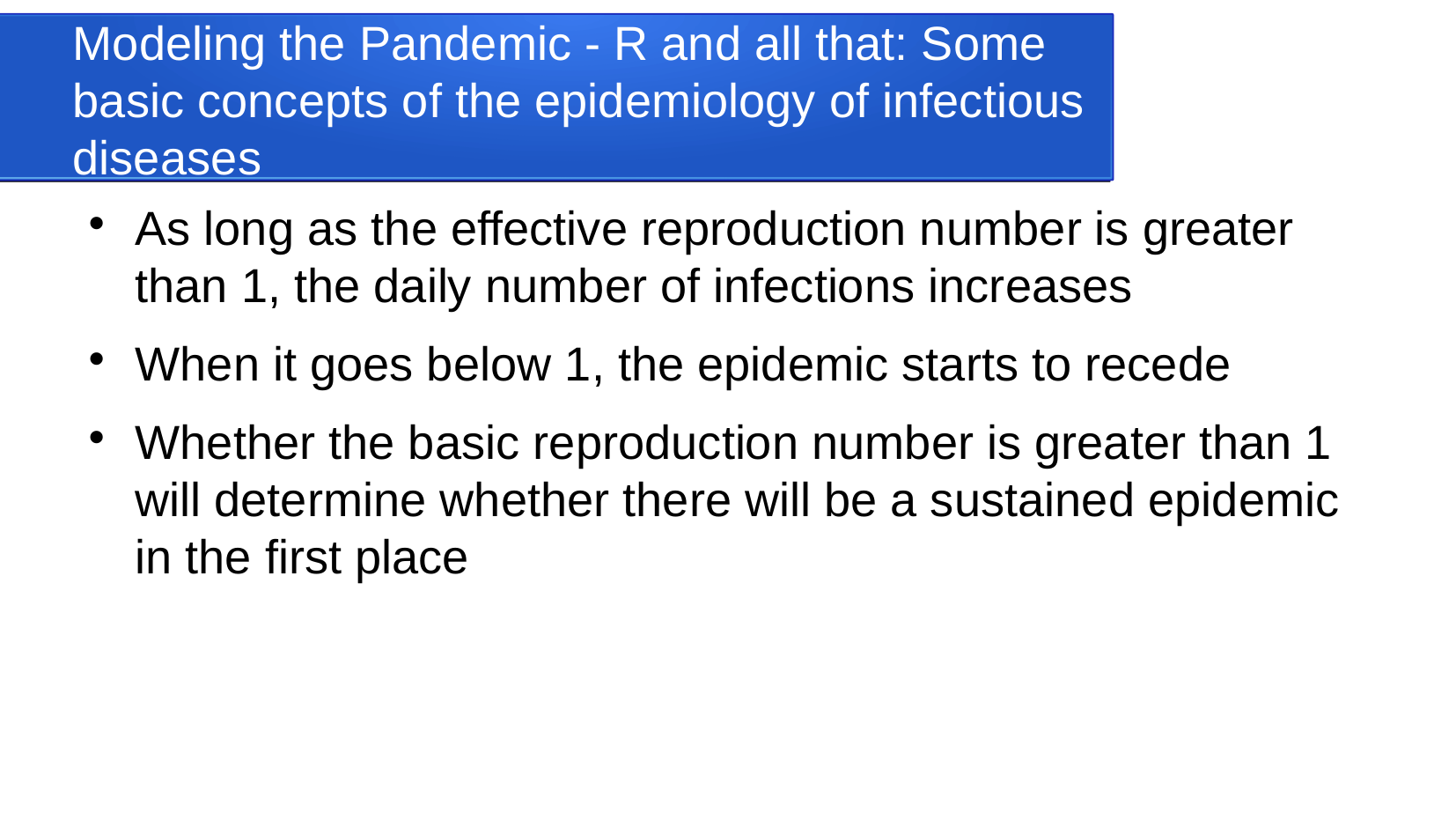

Modeling the Pandemic - R and all that: Some basic concepts of the epidemiology of infectious diseases
As long as the effective reproduction number is greater than 1, the daily number of infections increases
When it goes below 1, the epidemic starts to recede
Whether the basic reproduction number is greater than 1 will determine whether there will be a sustained epidemic in the first place